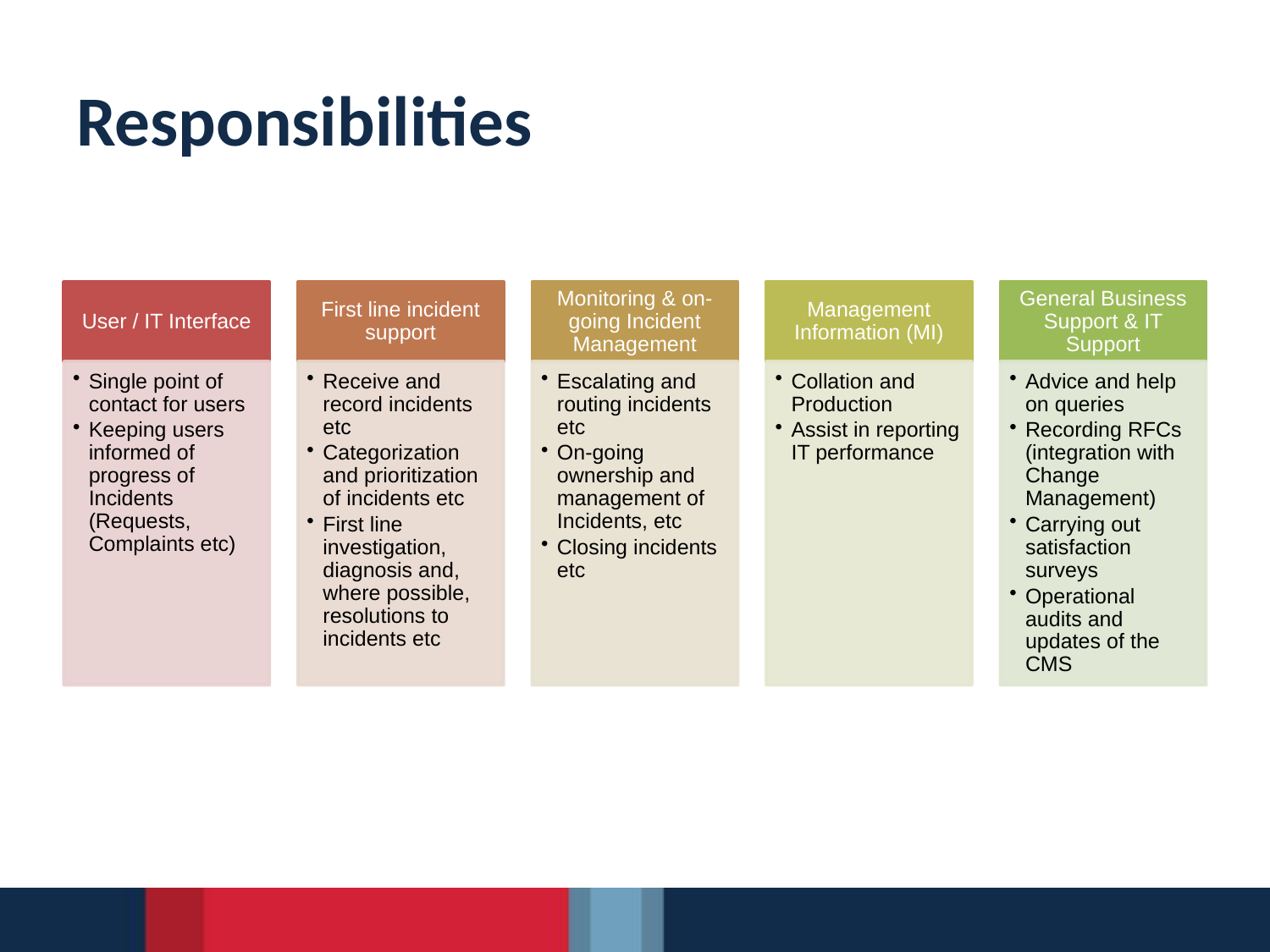

# Responsibilities
User / IT Interface
Single point of contact for users
Keeping users informed of progress of Incidents (Requests, Complaints etc)‏
First line incident support
Receive and record incidents etc
Categorization and prioritization of incidents etc
First line investigation, diagnosis and, where possible, resolutions to incidents etc
Monitoring & on-going Incident Management
Escalating and routing incidents etc
On-going ownership and management of Incidents, etc
Closing incidents etc
Management Information (MI)‏
Collation and Production
Assist in reporting IT performance
General Business Support & IT Support
Advice and help on queries
Recording RFCs (integration with Change Management)‏
Carrying out satisfaction surveys
Operational audits and updates of the CMS